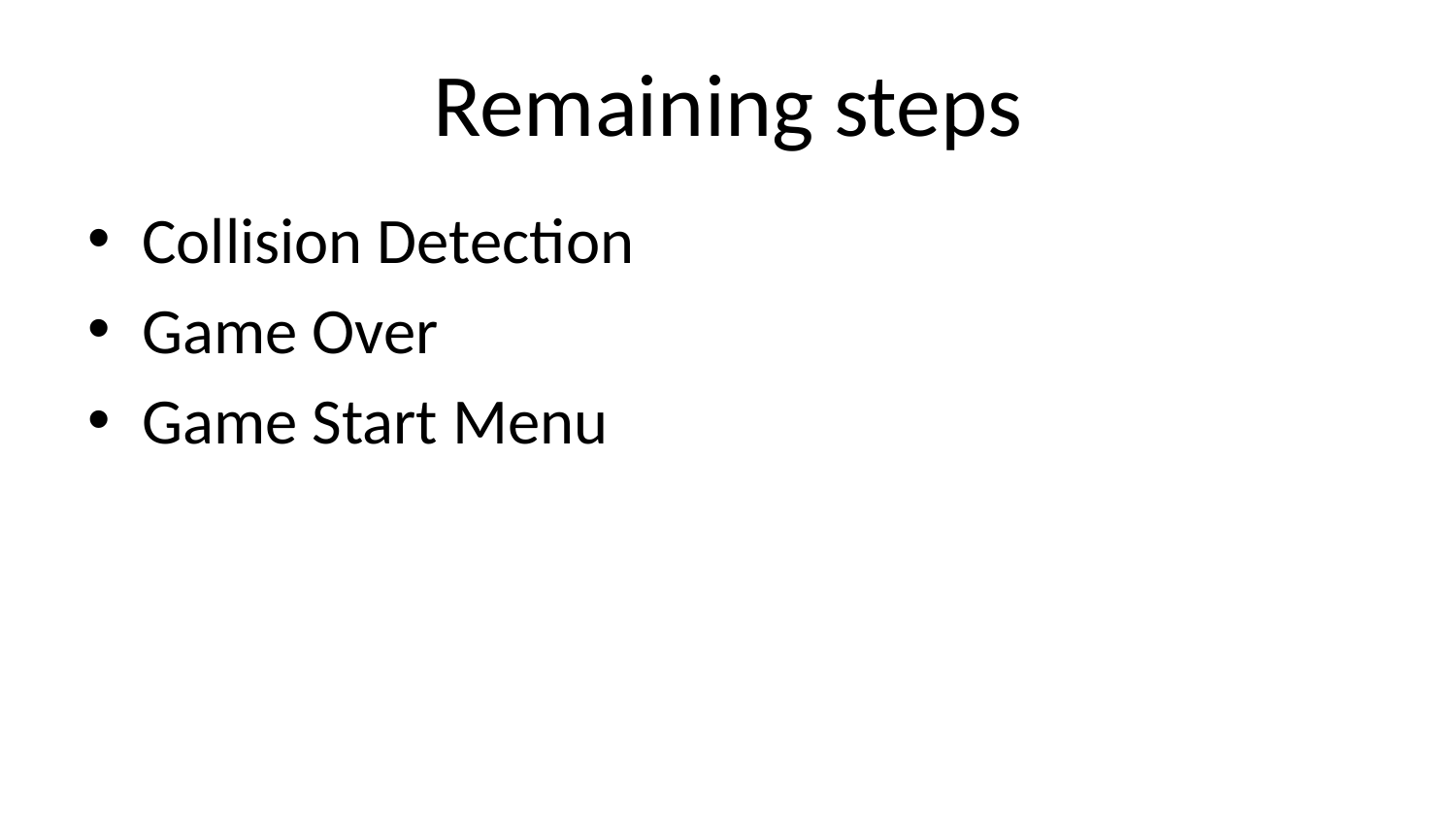

# Remaining steps
Collision Detection
Game Over
Game Start Menu